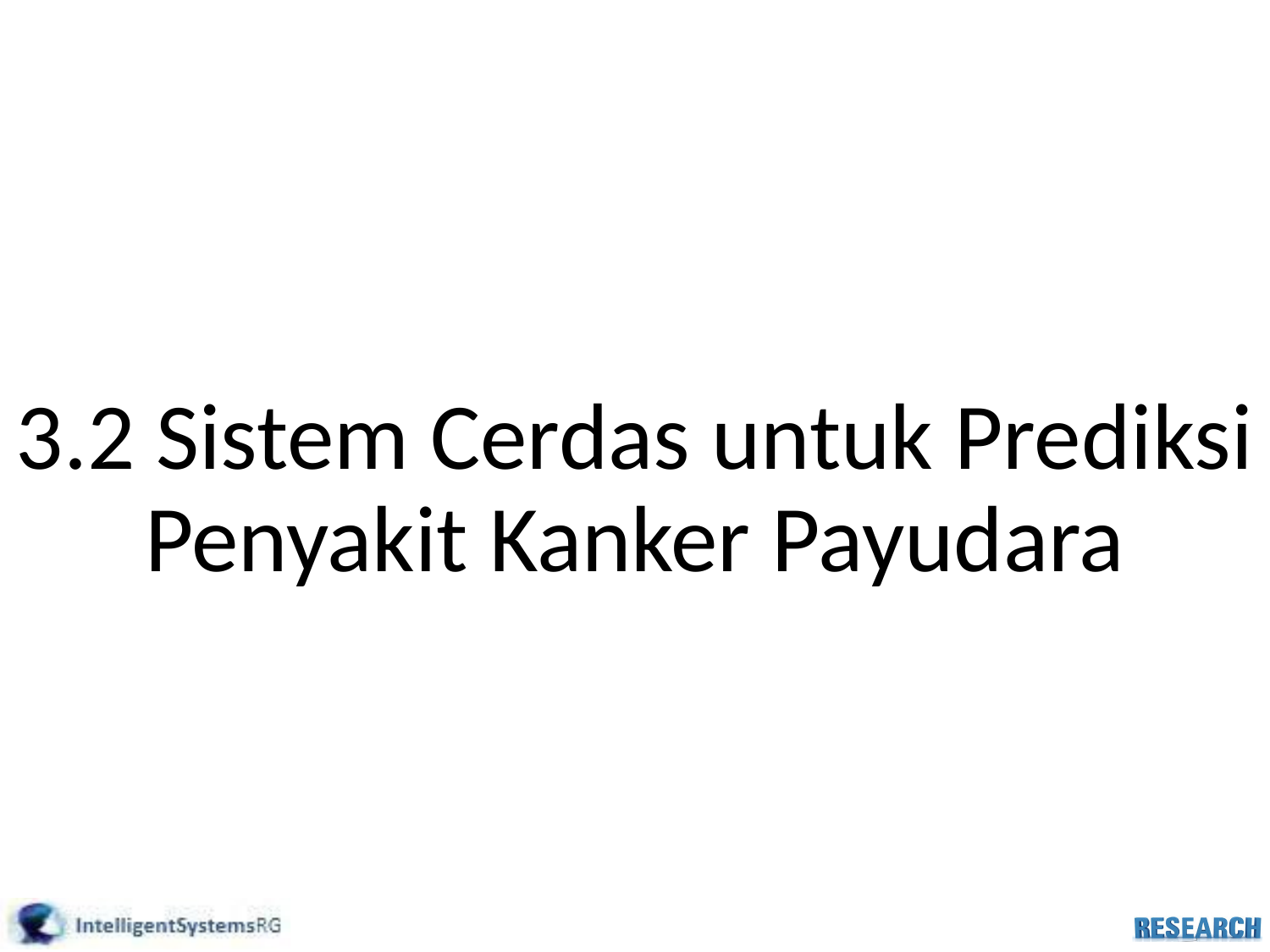

# 3.2 Sistem Cerdas untuk Prediksi Penyakit Kanker Payudara